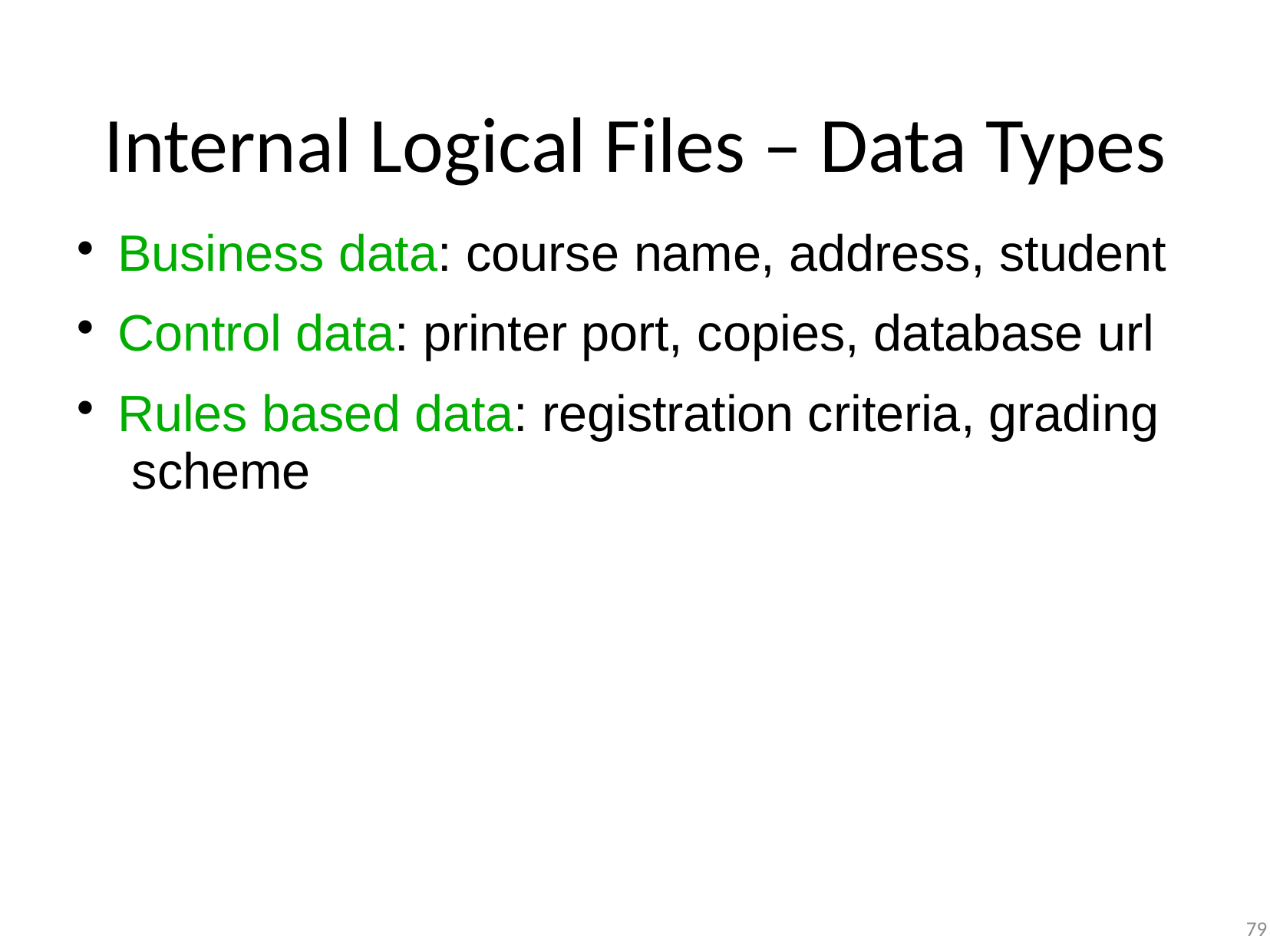

# Internal Logical Files – Data Types
Business data: course name, address, student
Control data: printer port, copies, database url
Rules based data: registration criteria, grading  scheme
79